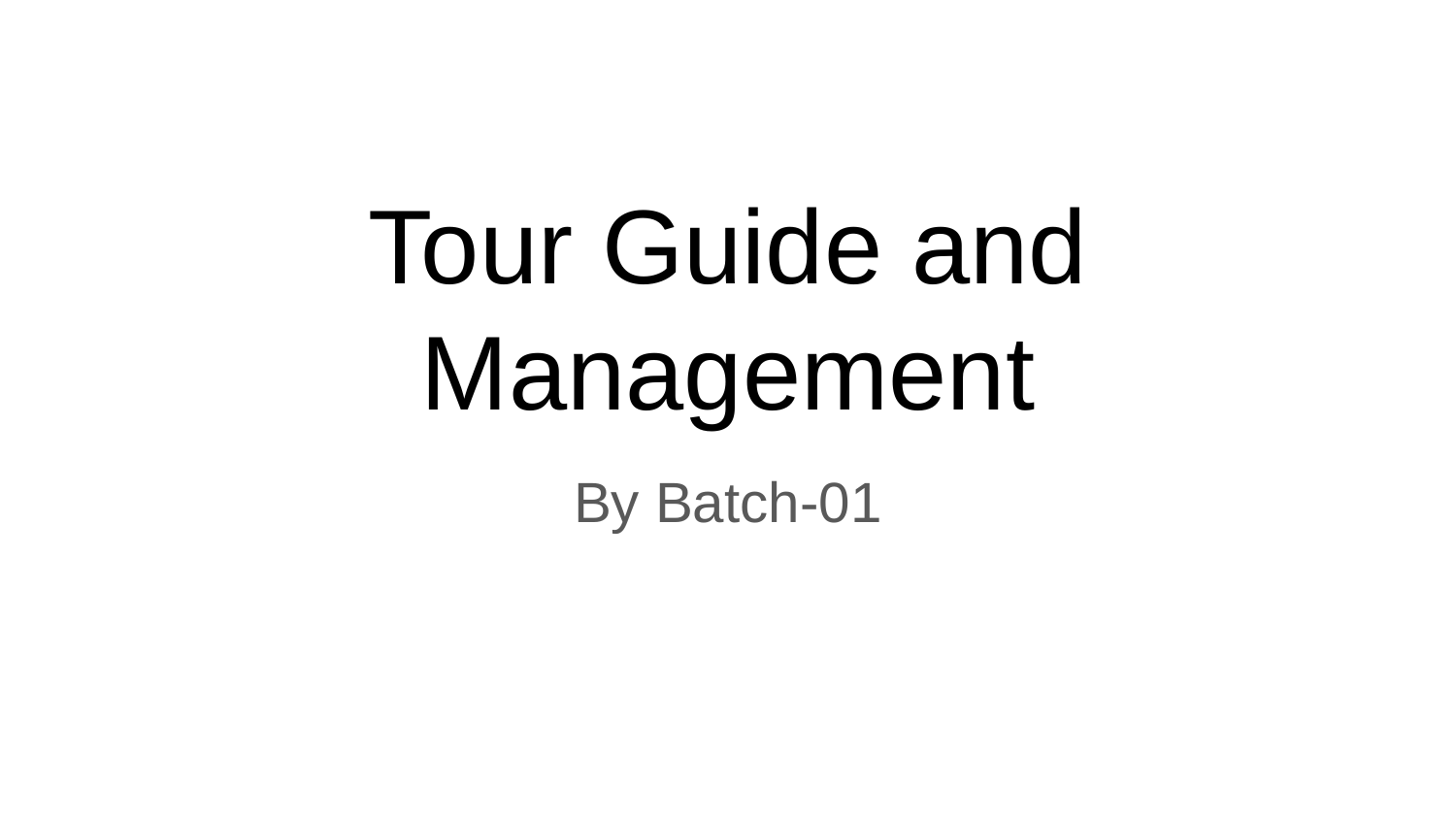

# Tour Guide and Management
By Batch-01